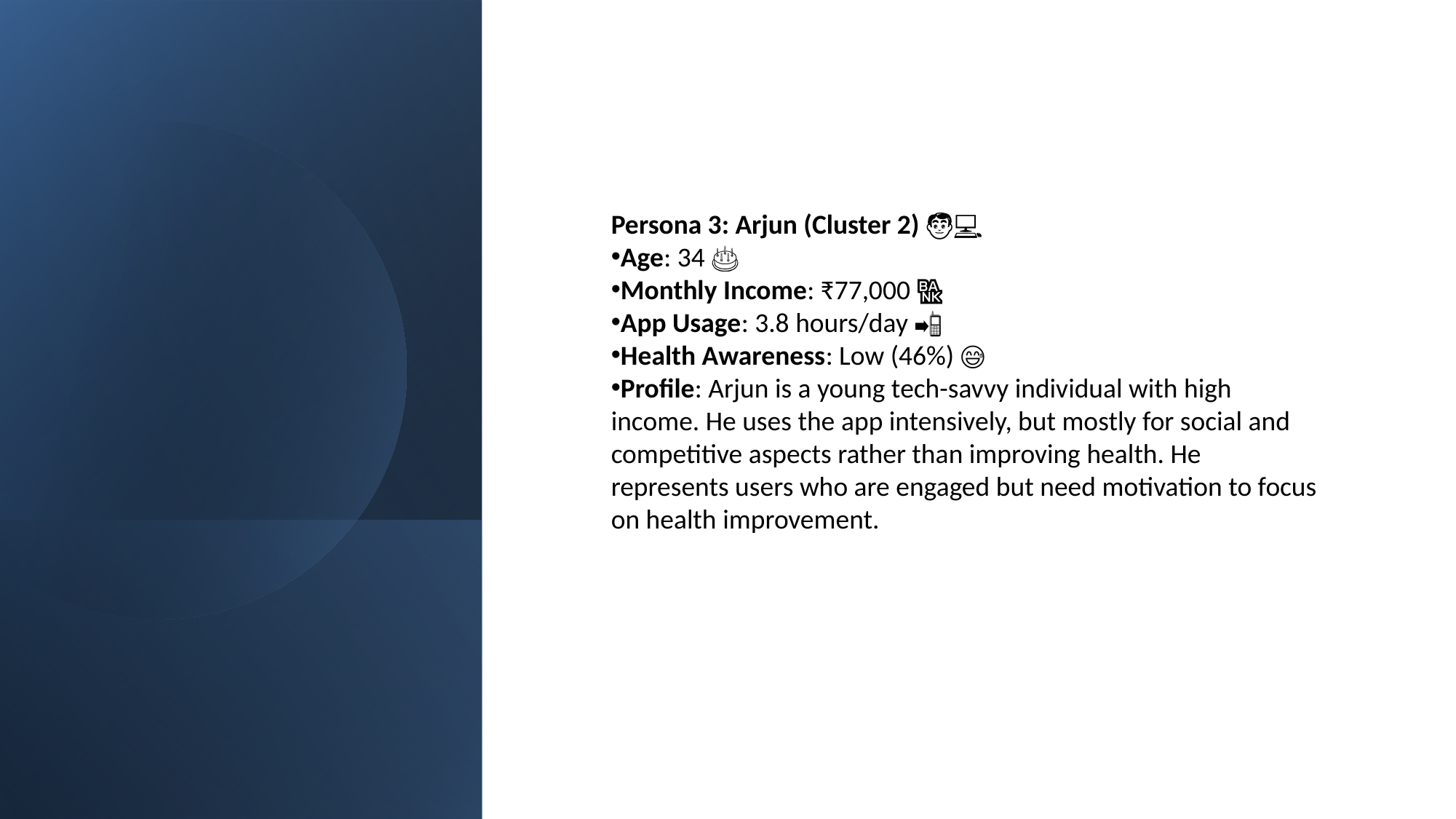

Persona 3: Arjun (Cluster 2) 👨‍💻
Age: 34 🎂
Monthly Income: ₹77,000 🏦
App Usage: 3.8 hours/day 📲
Health Awareness: Low (46%) 😅
Profile: Arjun is a young tech-savvy individual with high income. He uses the app intensively, but mostly for social and competitive aspects rather than improving health. He represents users who are engaged but need motivation to focus on health improvement.